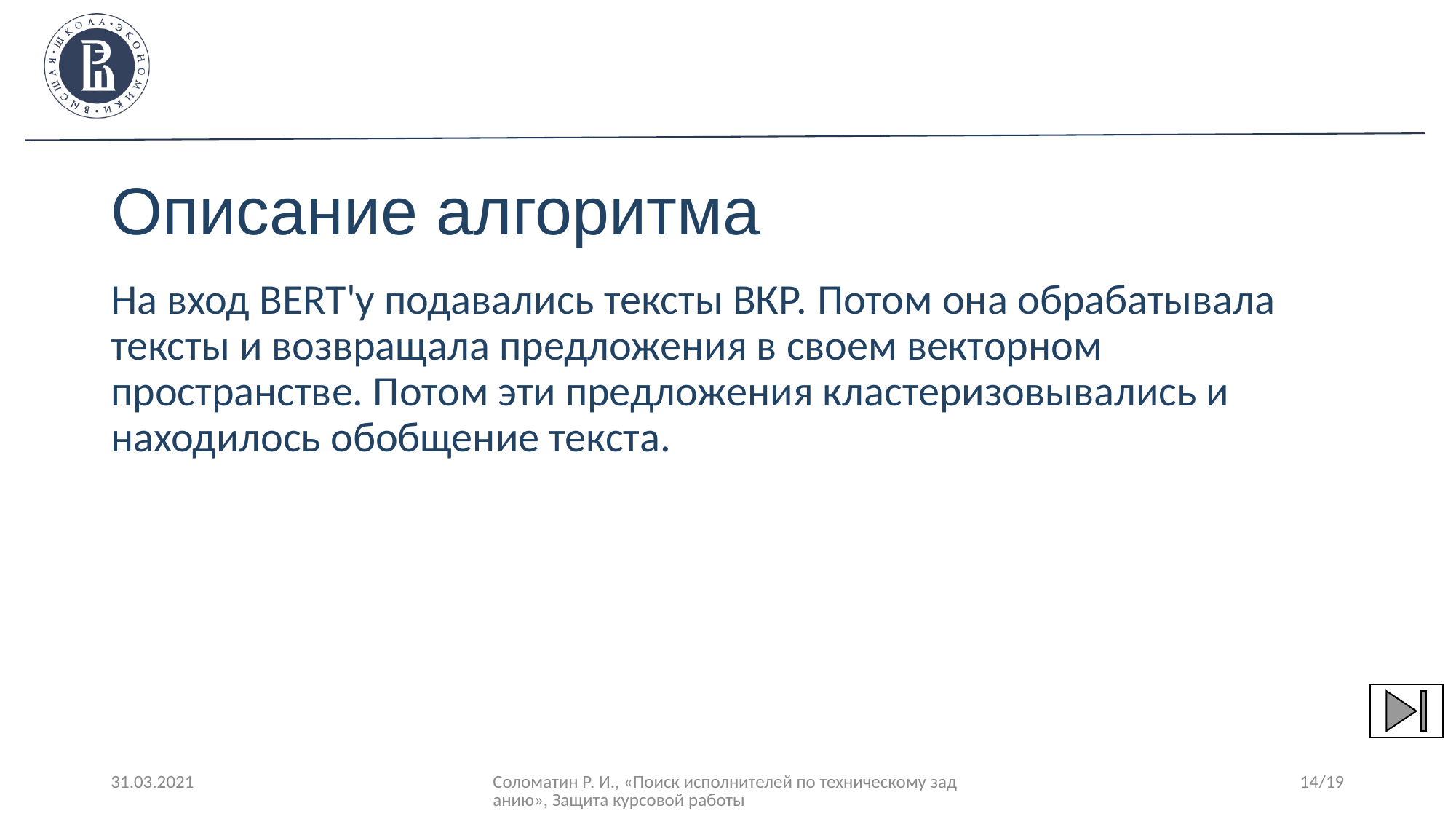

# Описание алгоритма
На вход BERT'у подавались тексты ВКР. Потом она обрабатывала тексты и возвращала предложения в своем векторном пространстве. Потом эти предложения кластеризовывались и находилось обобщение текста.

31.03.2021
Соломатин Р. И., «Поиск исполнителей по техническому заданию», Защита курсовой работы
14/19